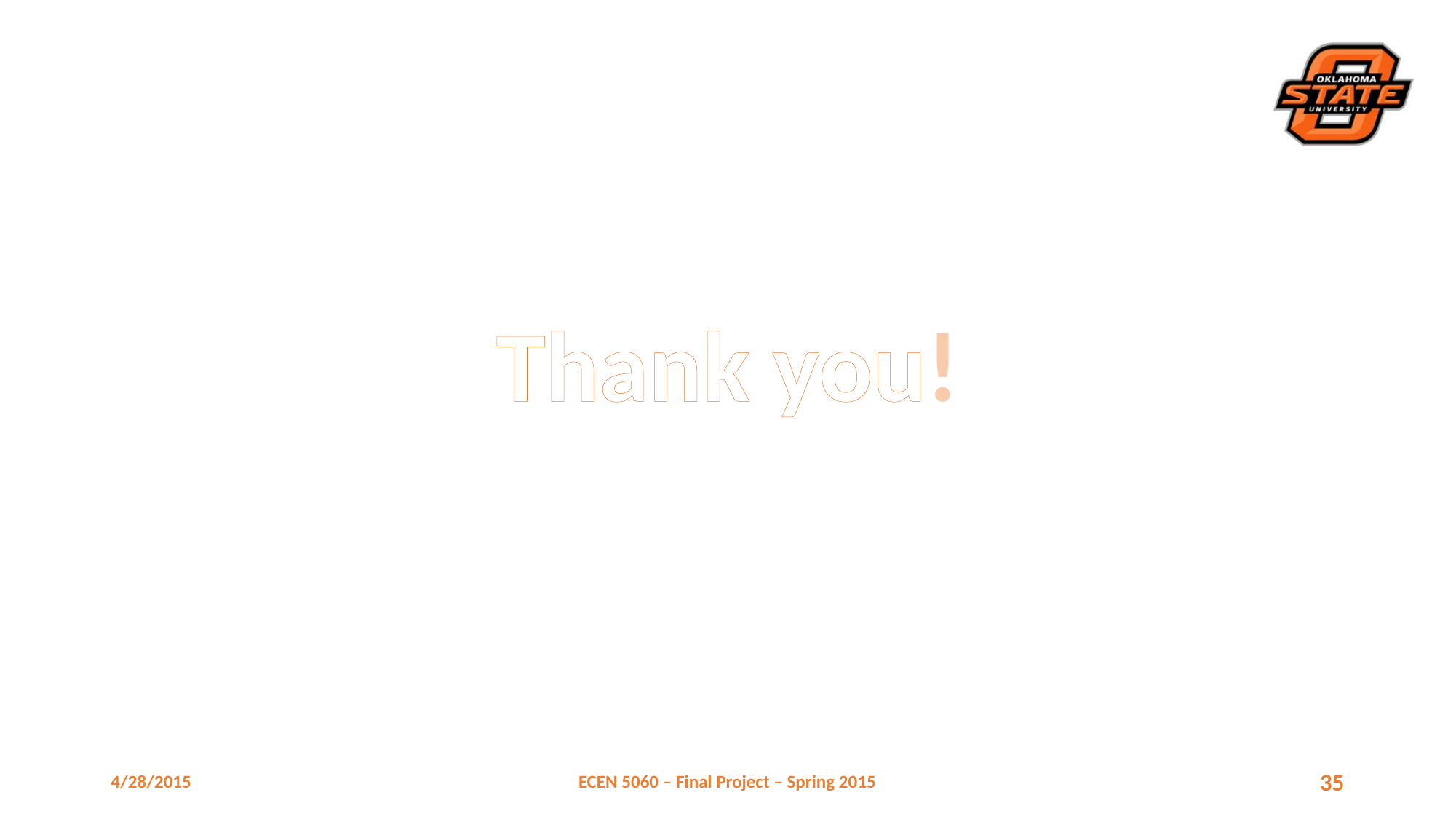

Thank you!
4/28/2015
ECEN 5060 – Final Project – Spring 2015
35